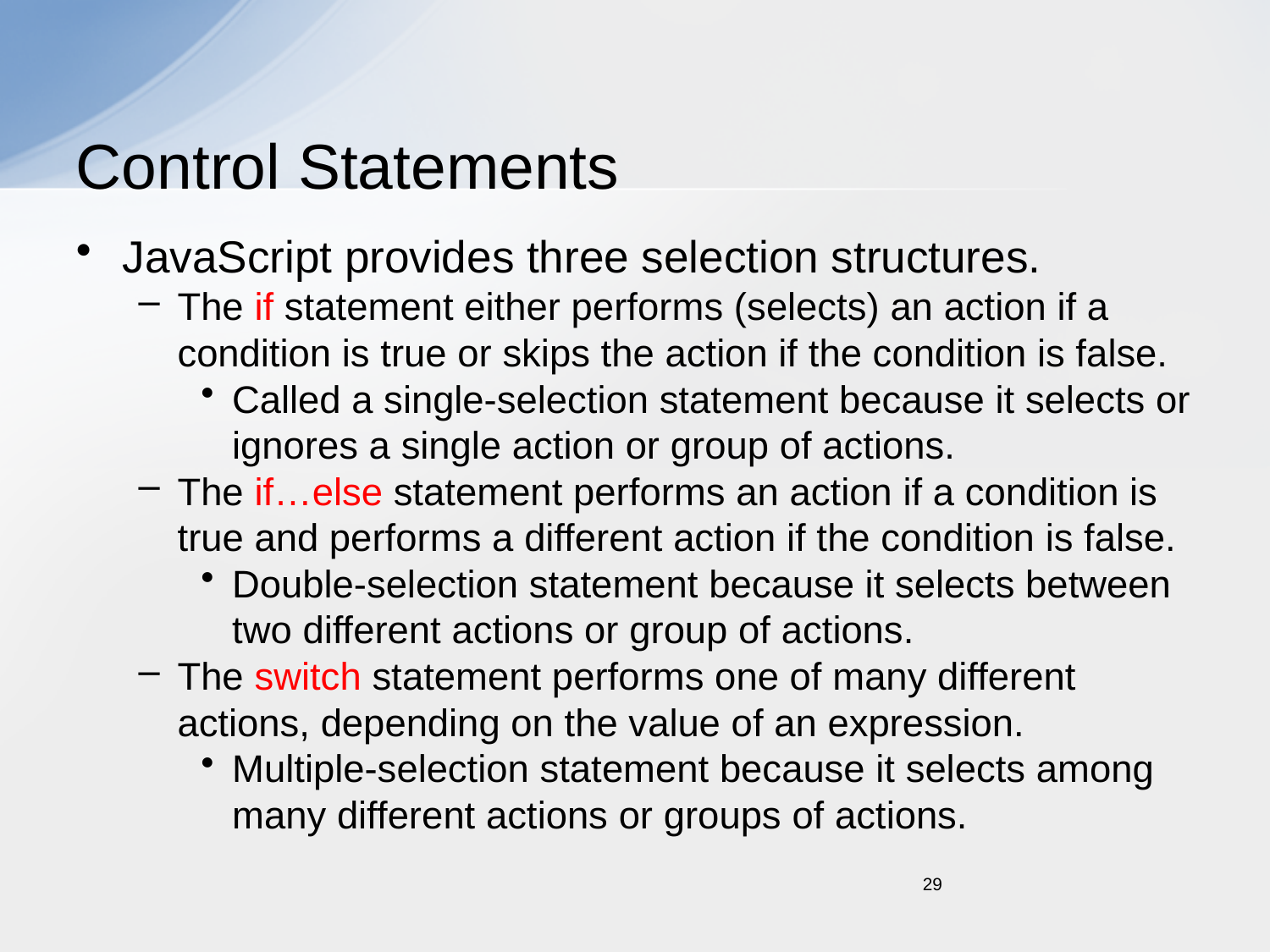

# Control Statements
JavaScript provides three selection structures.
The if statement either performs (selects) an action if a condition is true or skips the action if the condition is false.
Called a single-selection statement because it selects or ignores a single action or group of actions.
The if…else statement performs an action if a condition is true and performs a different action if the condition is false.
Double-selection statement because it selects between two different actions or group of actions.
The switch statement performs one of many different actions, depending on the value of an expression.
Multiple-selection statement because it selects among many different actions or groups of actions.

29